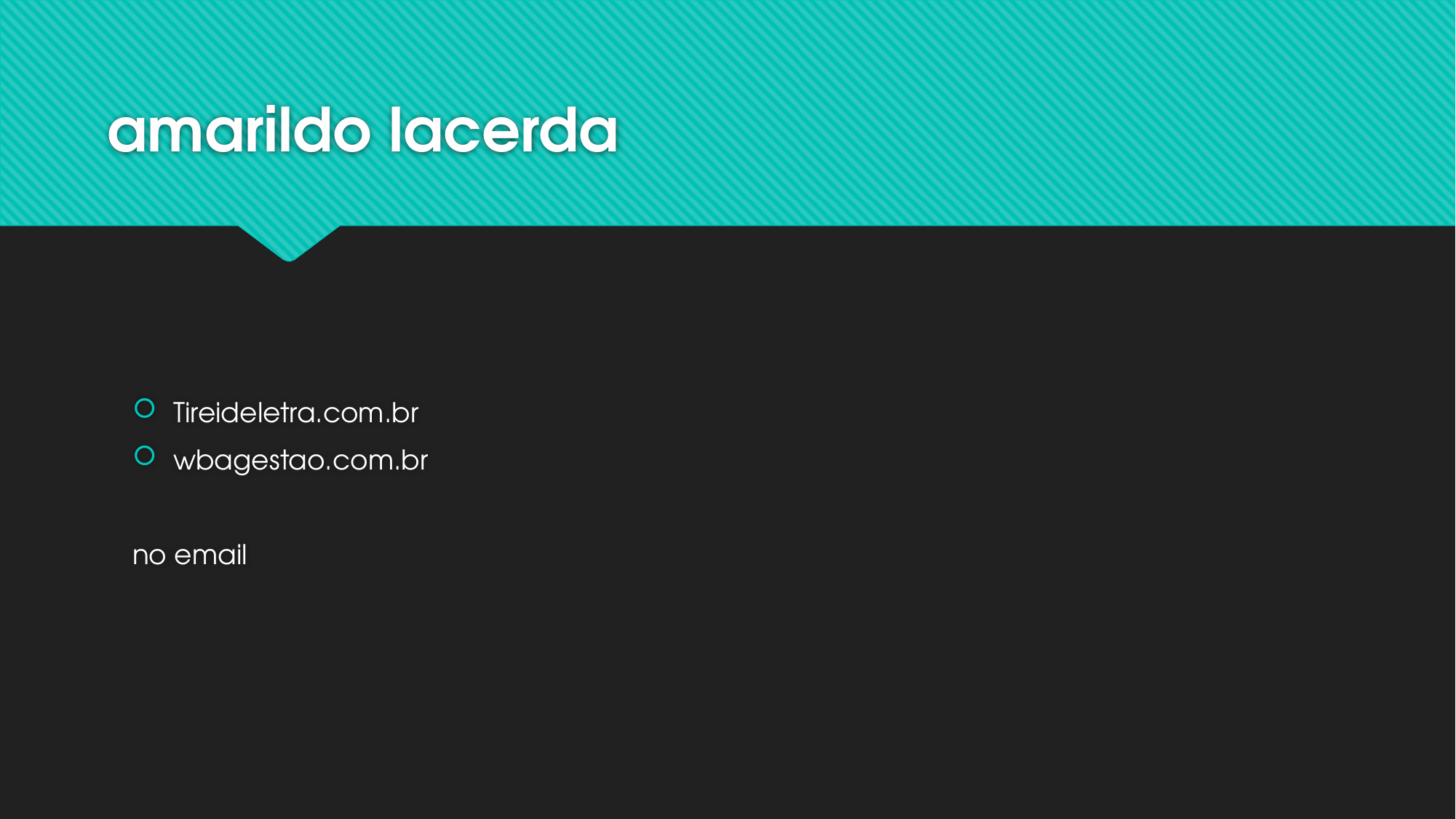

# amarildo lacerda
Tireideletra.com.br
wbagestao.com.br

no email